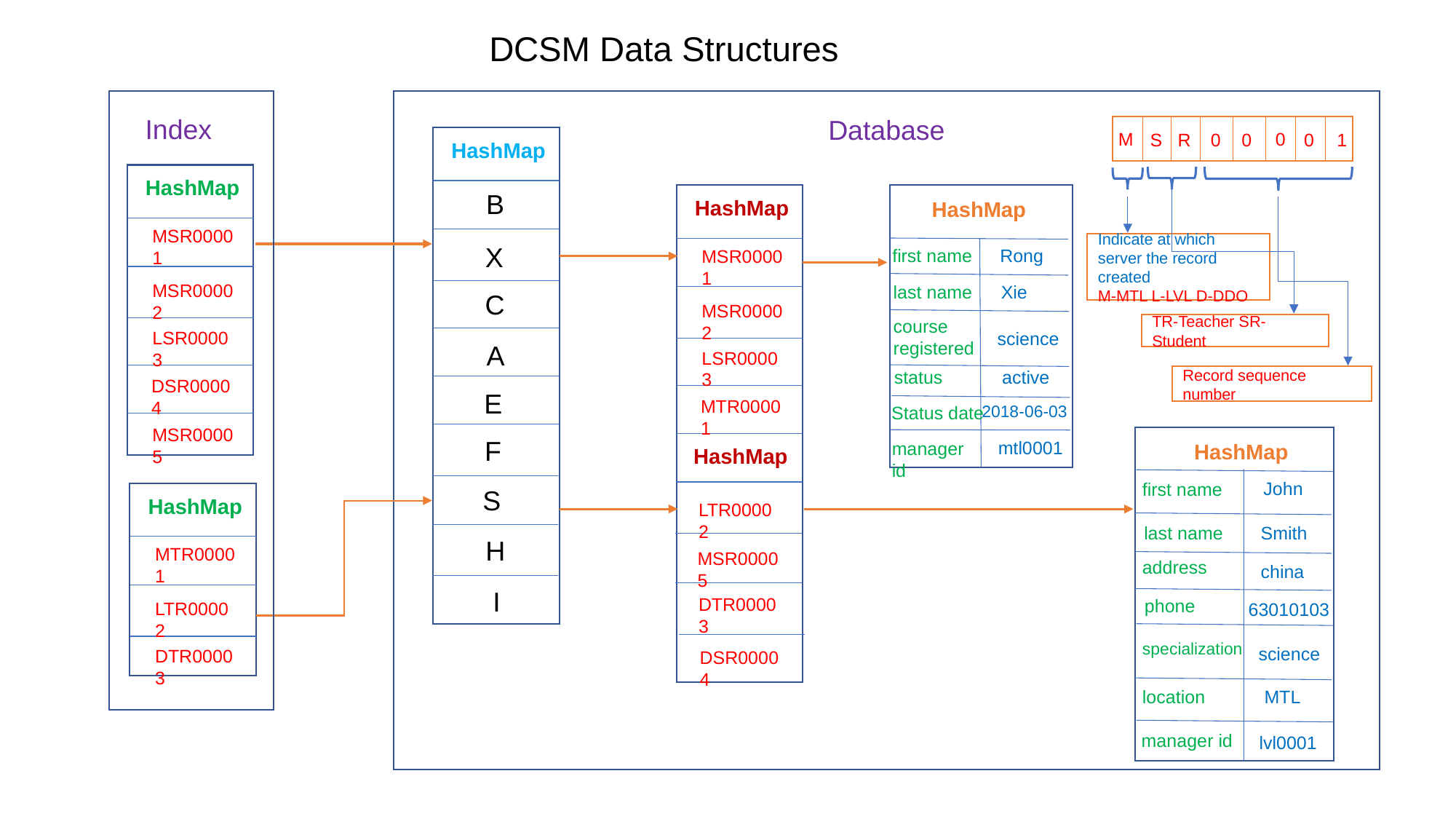

DCSM Data Structures

Index
Database

M
0
0
R
S
1
0
0

HashMap

HashMap
B

HashMap
HashMap
MSR00001
Indicate at which server the record created
M-MTL L-LVL D-DDO
X
first name
Rong
MSR00001
MSR00002
last name
Xie
C
MSR00002
course
registered
TR-Teacher SR-Student
LSR00003
science
A
LSR00003
status
active
Record sequence number
DSR00004
E
MTR00001
Status date
2018-06-03
MSR00005

F
mtl0001
manager id
HashMap
HashMap
 John
first name
S

HashMap
LTR00002
last name
Smith
H
MTR00001
MSR00005
address
china
I
DTR00003
phone
LTR00002
63010103
specialization
science
DTR00003
DSR00004
MTL
location
manager id
lvl0001